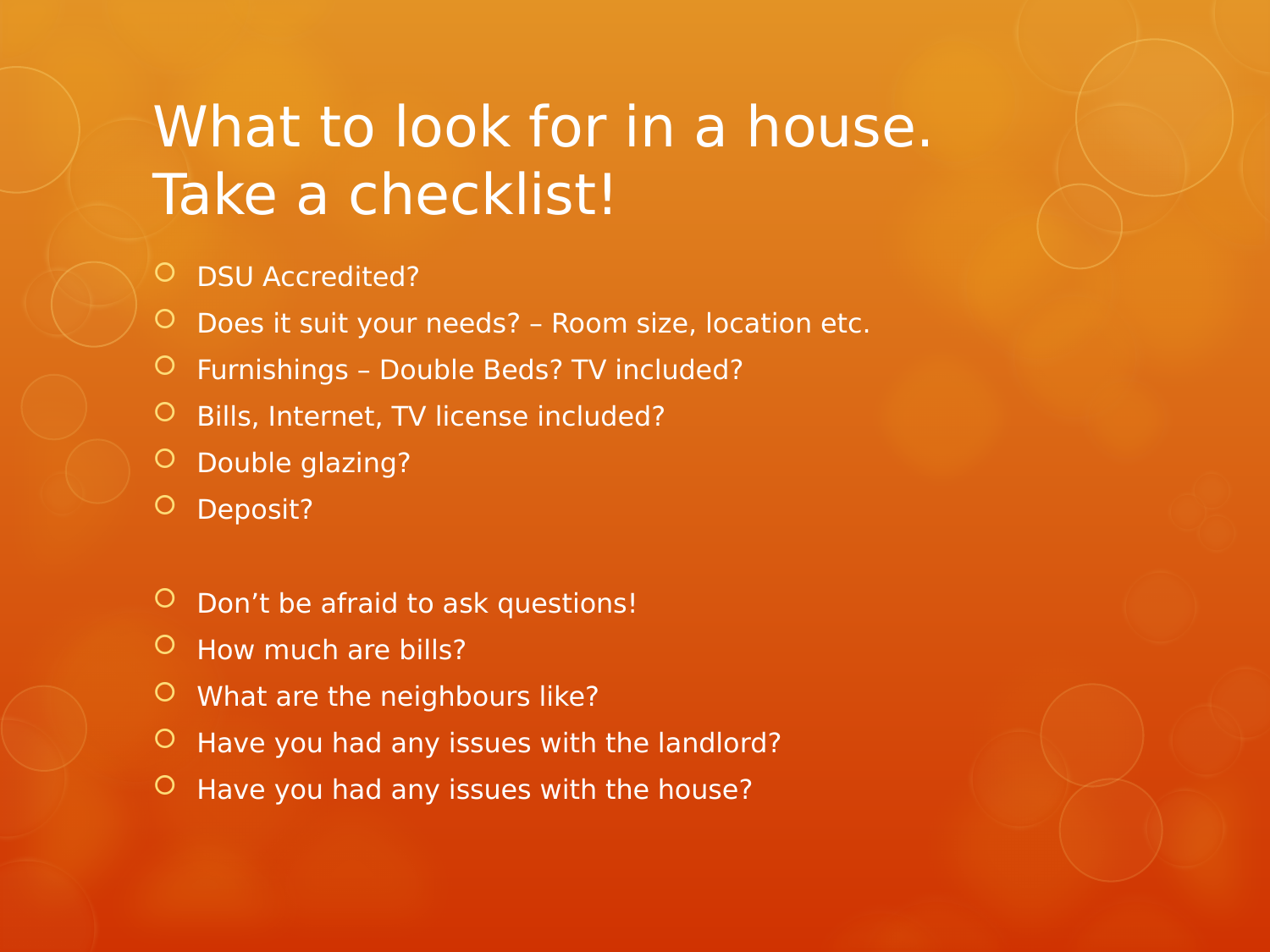

# What to look for in a house. Take a checklist!
DSU Accredited?
Does it suit your needs? – Room size, location etc.
Furnishings – Double Beds? TV included?
Bills, Internet, TV license included?
Double glazing?
Deposit?

Don’t be afraid to ask questions!
How much are bills?
What are the neighbours like?
Have you had any issues with the landlord?
Have you had any issues with the house?